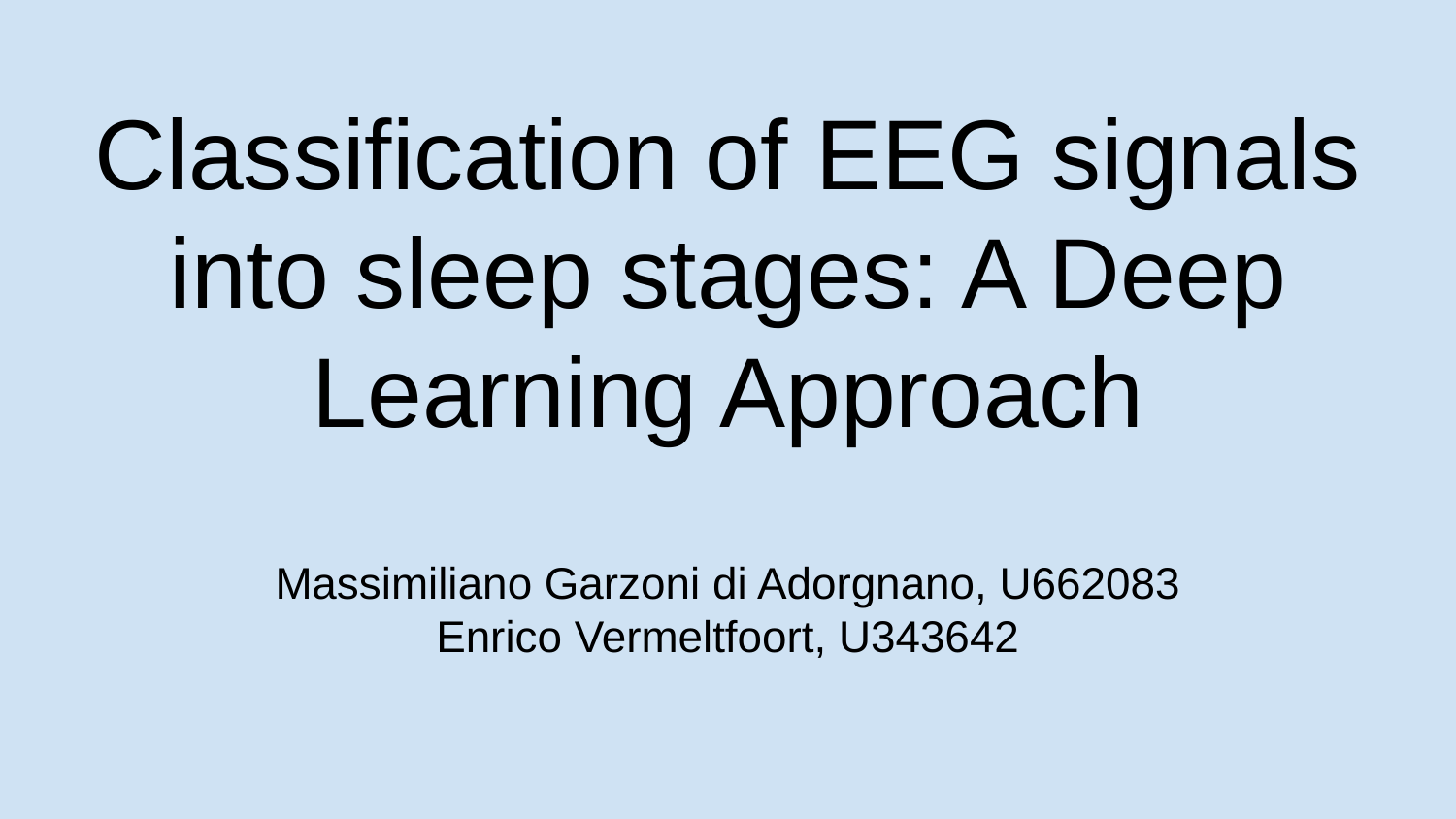

# Classification of EEG signals into sleep stages: A Deep Learning Approach
Massimiliano Garzoni di Adorgnano, U662083
Enrico Vermeltfoort, U343642